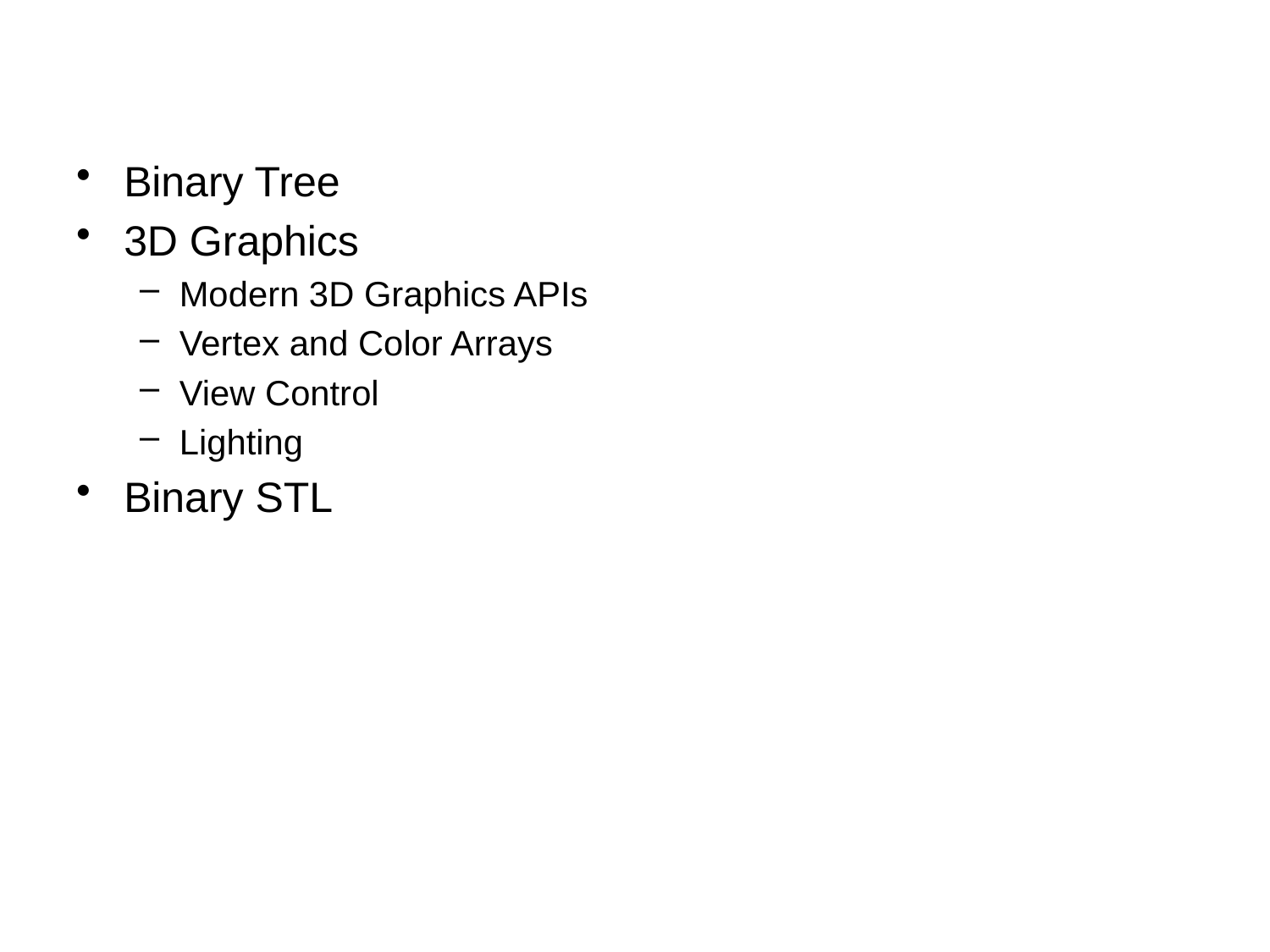

#
Binary Tree
3D Graphics
Modern 3D Graphics APIs
Vertex and Color Arrays
View Control
Lighting
Binary STL